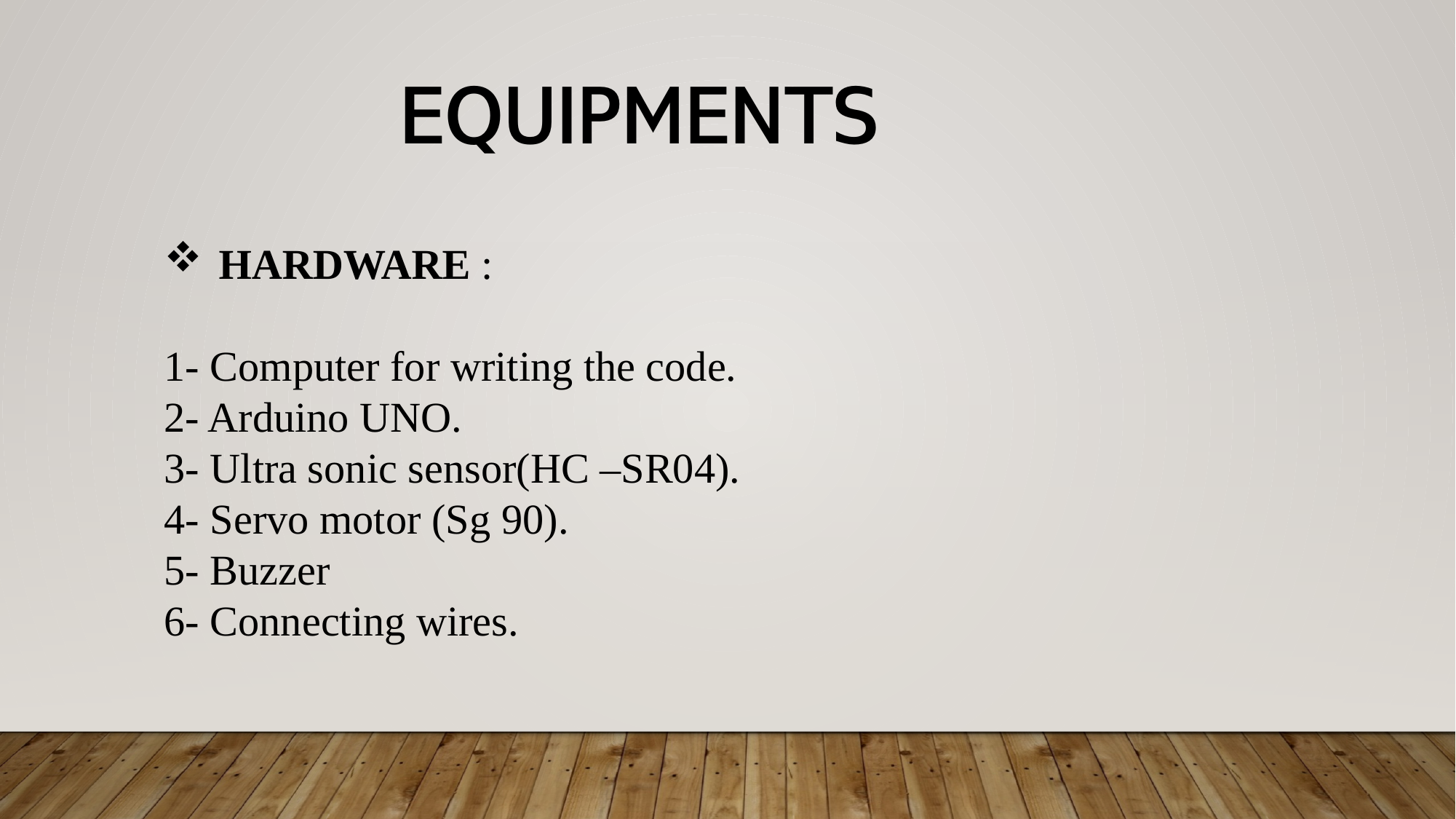

EQUIPMENTS
HARDWARE :

1- Computer for writing the code.
2- Arduino UNO.
3- Ultra sonic sensor(HC –SR04).
4- Servo motor (Sg 90).
5- Buzzer
6- Connecting wires.